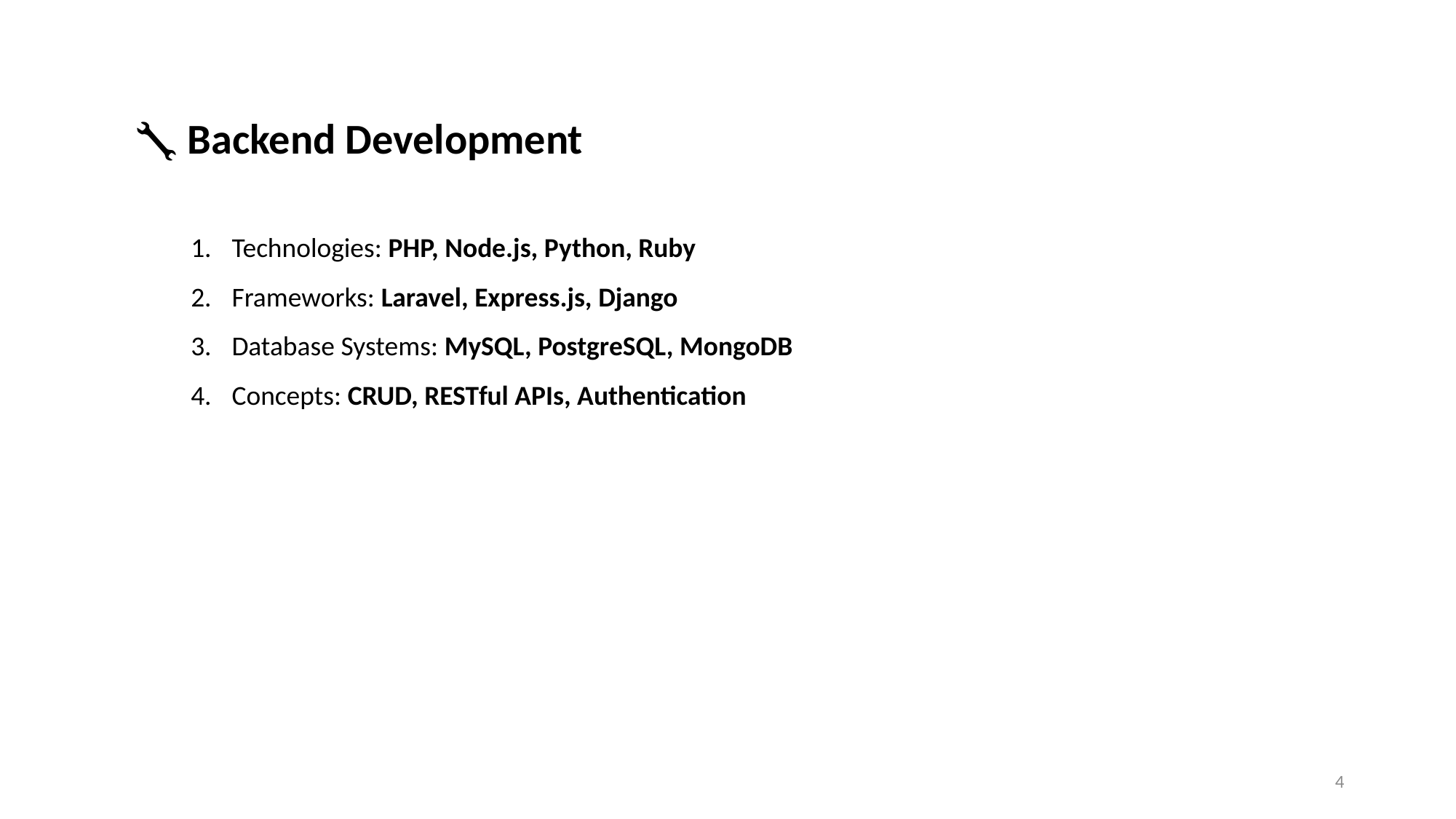

🔧 Backend Development

Technologies: PHP, Node.js, Python, Ruby
Frameworks: Laravel, Express.js, Django
Database Systems: MySQL, PostgreSQL, MongoDB
Concepts: CRUD, RESTful APIs, Authentication

4